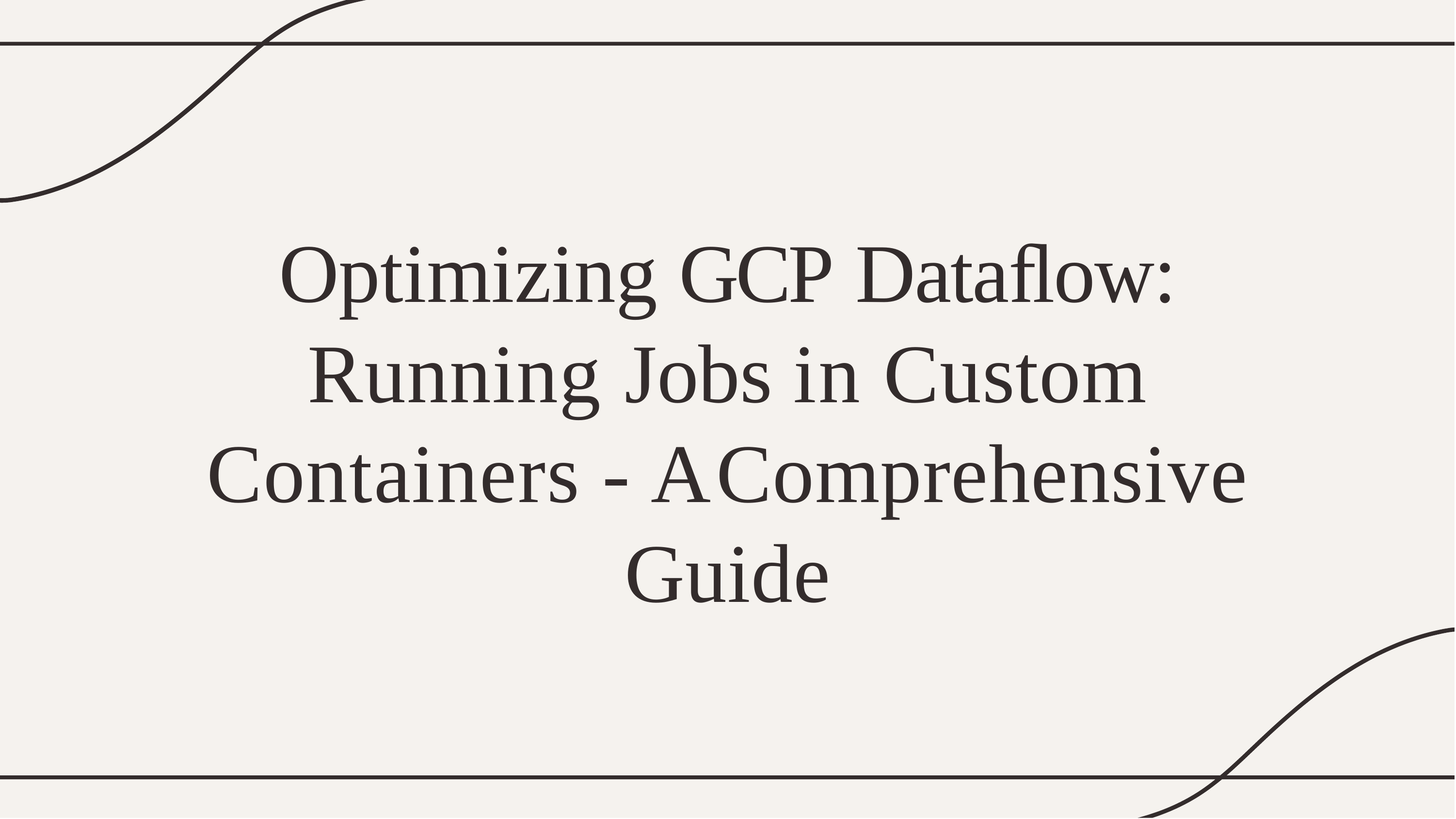

# Optimizing GCP Dataﬂow: Running Jobs in Custom Containers - A Comprehensive Guide